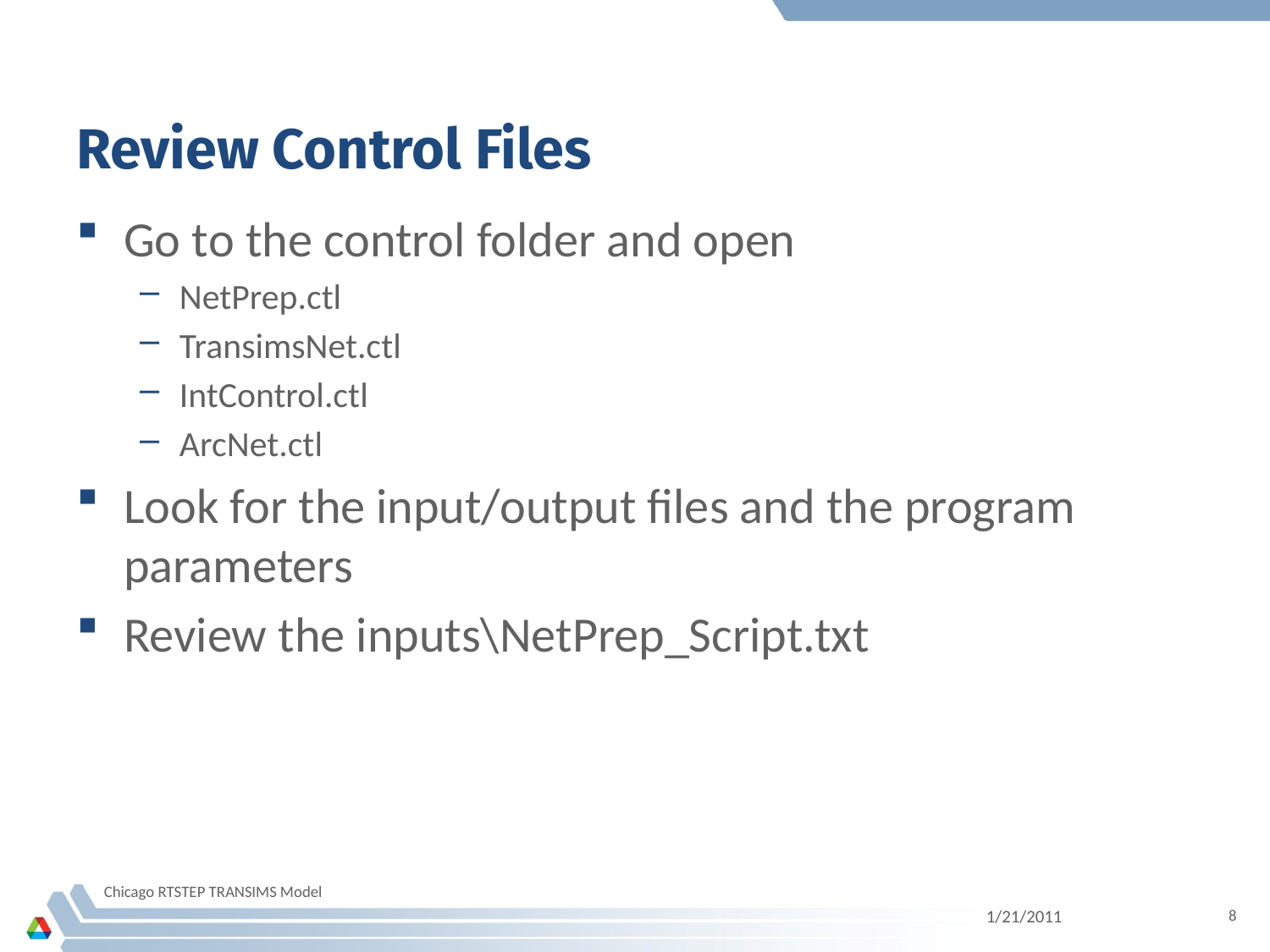

# Review Control Files
Go to the control folder and open
NetPrep.ctl
TransimsNet.ctl
IntControl.ctl
ArcNet.ctl
Look for the input/output files and the program parameters
Review the inputs\NetPrep_Script.txt

Chicago RTSTEP TRANSIMS Model
1/21/2011
8